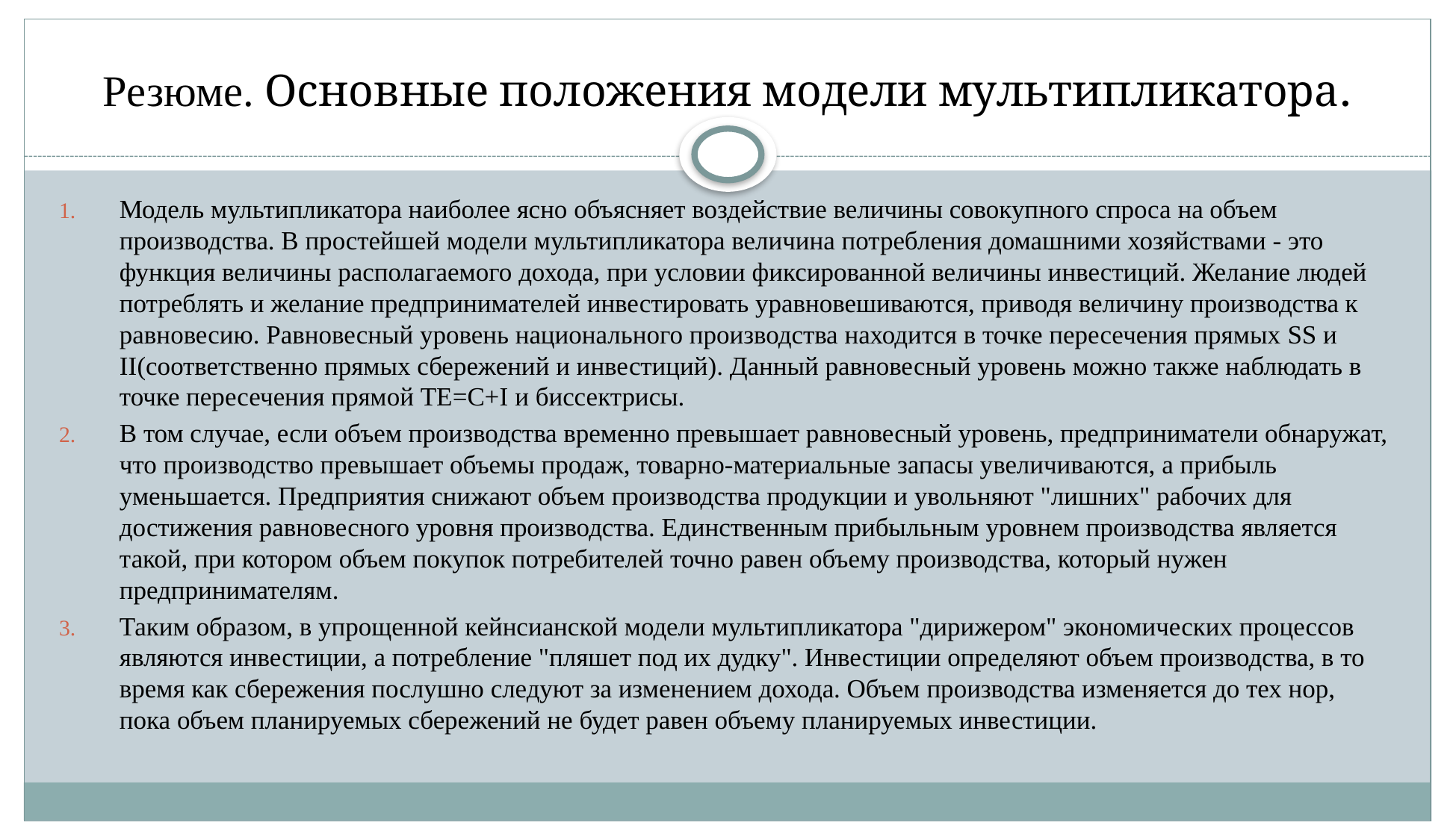

# Резюме. Основные положения модели мультипликатора.
Модель мультипликатора наиболее ясно объясняет воздействие величины совокупного спроса на объем производства. В простейшей модели мультипликатора величина потребления домашними хозяйствами - это функция величины располагаемого дохода, при условии фиксированной величины инвестиций. Желание людей потреблять и желание предпринимателей инвестировать уравновешиваются, приводя величину производства к равновесию. Равновесный уровень национального производства находится в точке пересечения прямых SS и II(соответственно прямых сбережений и инвестиций). Данный равновесный уровень можно также наблюдать в точке пересечения прямой ТЕ=С+I и биссектрисы.
В том случае, если объем производства временно превышает равновесный уровень, предприниматели обнаружат, что производство превышает объемы продаж, товарно-материальные запасы увеличиваются, а прибыль уменьшается. Предприятия снижают объем производства продукции и увольняют "лишних" рабочих для достижения равновесного уровня производства. Единственным прибыльным уровнем производства является такой, при котором объем покупок потребителей точно равен объему производства, который нужен предпринимателям.
Таким образом, в упрощенной кейнсианской модели мультипликатора "дирижером" экономических процессов являются инвестиции, а потребление "пляшет под их дудку". Инвестиции определяют объем производства, в то время как сбережения послушно следуют за изменением дохода. Объем производства изменяется до тех нор, пока объем планируемых сбережений не будет равен объему планируемых инвестиции.